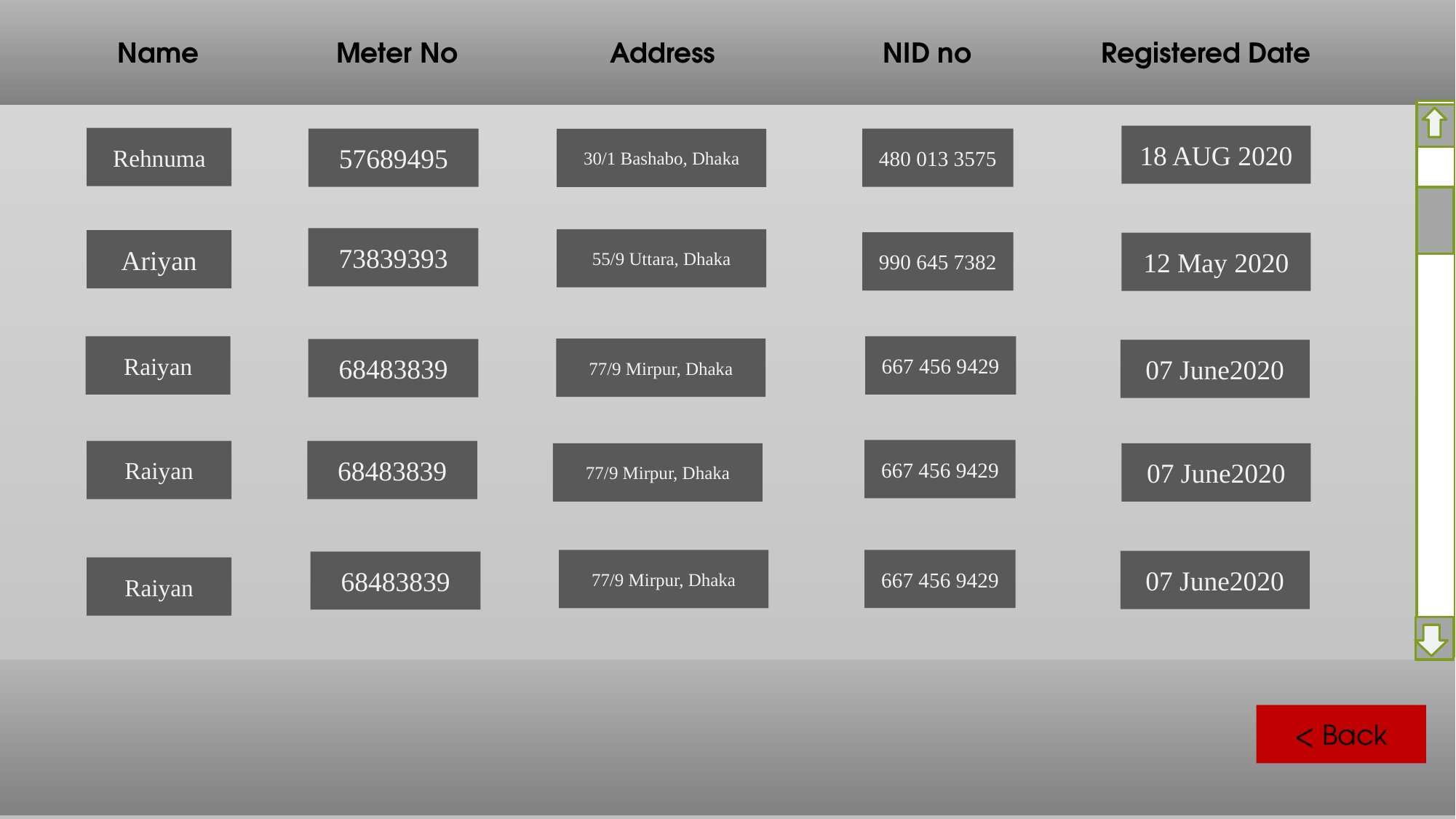

Name                  Meter No                    Address                      NID no                 Registered Date

18 AUG 2020
Rehnuma
57689495
480 013 3575
30/1 Bashabo, Dhaka

73839393
55/9 Uttara, Dhaka
Ariyan
990 645 7382
12 May 2020
Raiyan
667 456 9429
77/9 Mirpur, Dhaka
68483839
07 June2020
667 456 9429
Raiyan
68483839
77/9 Mirpur, Dhaka
07 June2020
667 456 9429
77/9 Mirpur, Dhaka
07 June2020
68483839
Raiyan

< Back